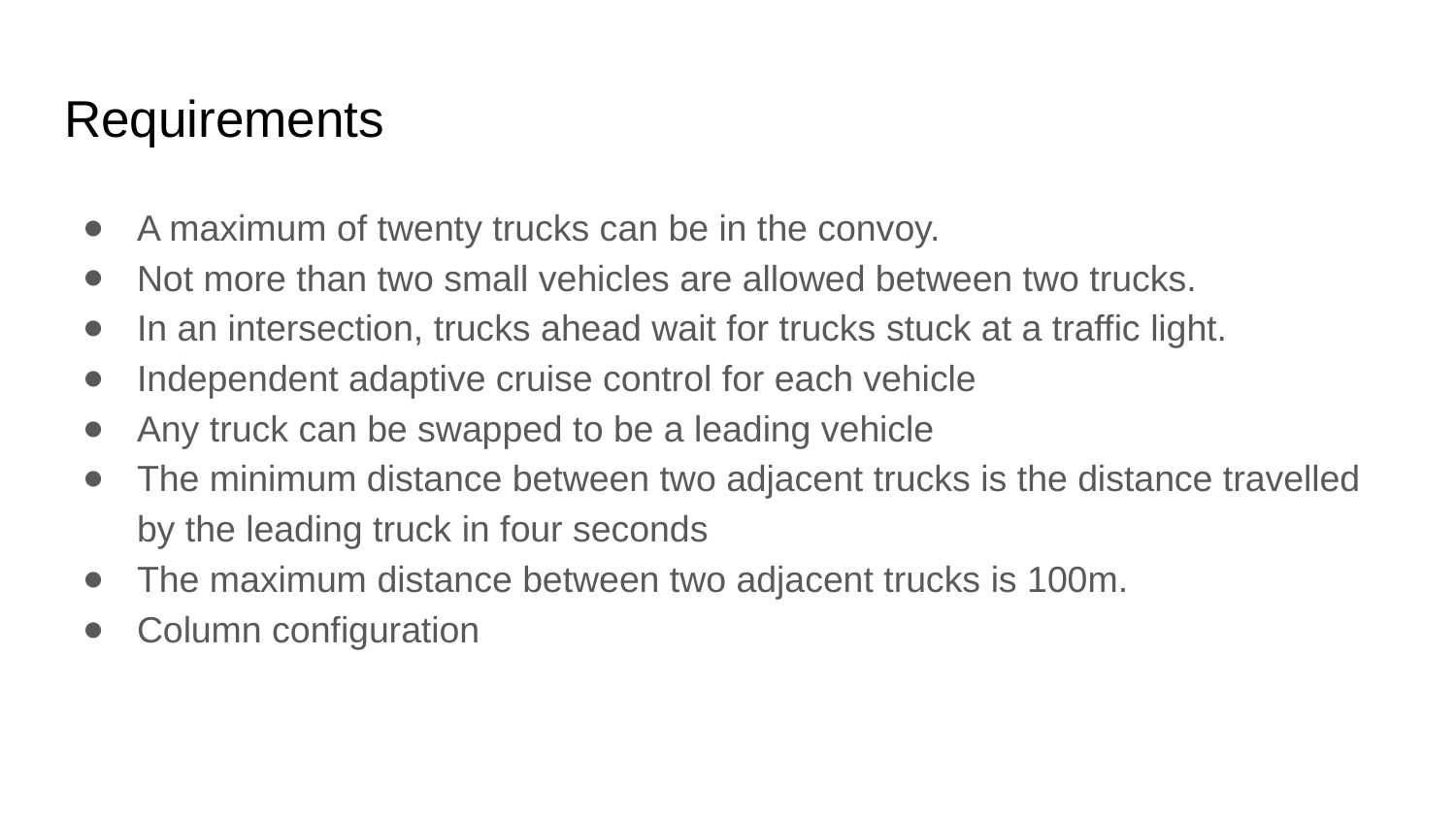

# Requirements
A maximum of twenty trucks can be in the convoy.
Not more than two small vehicles are allowed between two trucks.
In an intersection, trucks ahead wait for trucks stuck at a traffic light.
Independent adaptive cruise control for each vehicle
Any truck can be swapped to be a leading vehicle
The minimum distance between two adjacent trucks is the distance travelled by the leading truck in four seconds
The maximum distance between two adjacent trucks is 100m.
Column configuration